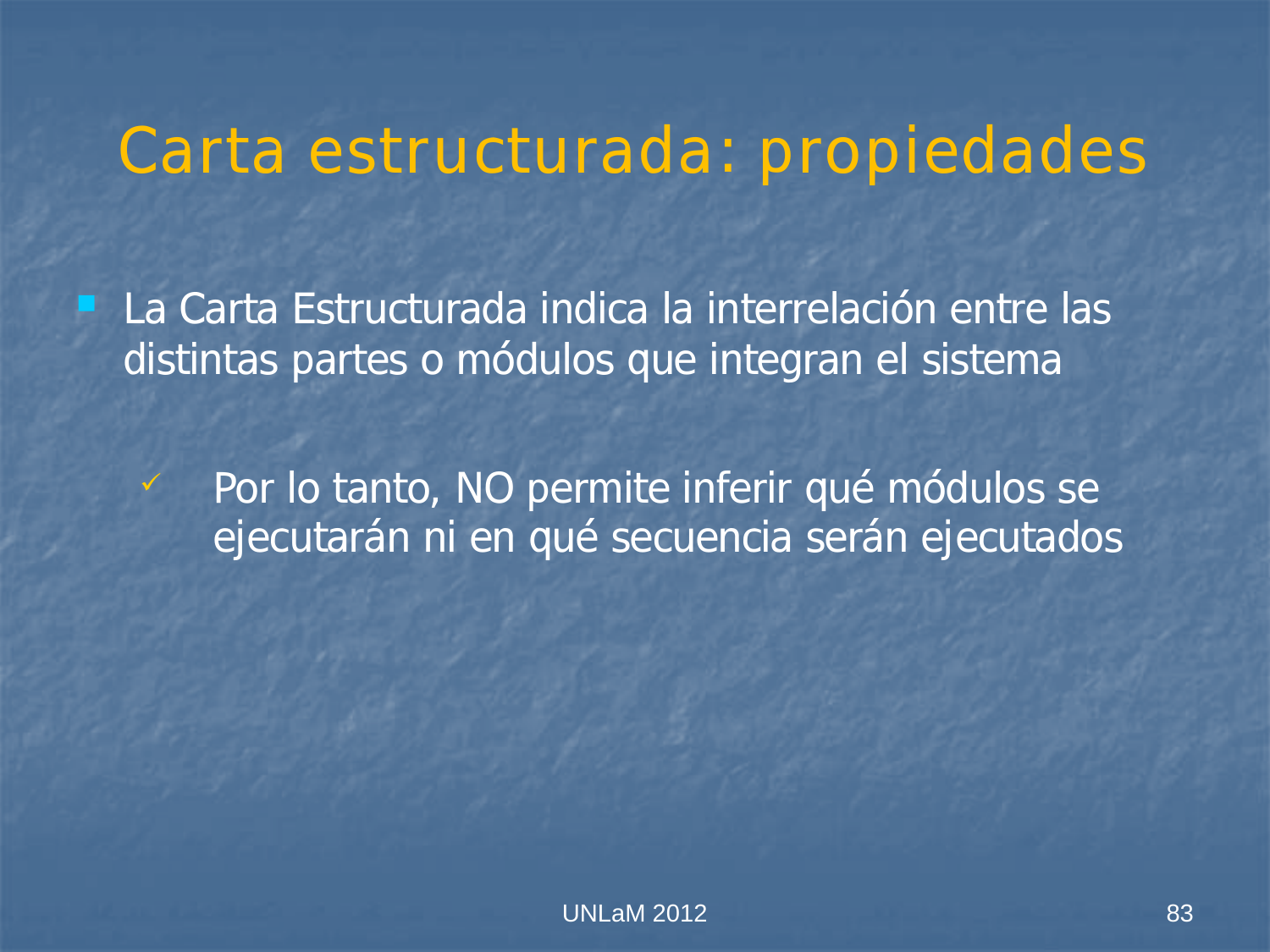

# Carta estructurada: propiedades
La Carta Estructurada indica la interrelación entre las distintas partes o módulos que integran el sistema

Por lo tanto, NO permite inferir qué módulos se ejecutarán ni en qué secuencia serán ejecutados

UNLaM 2012
83